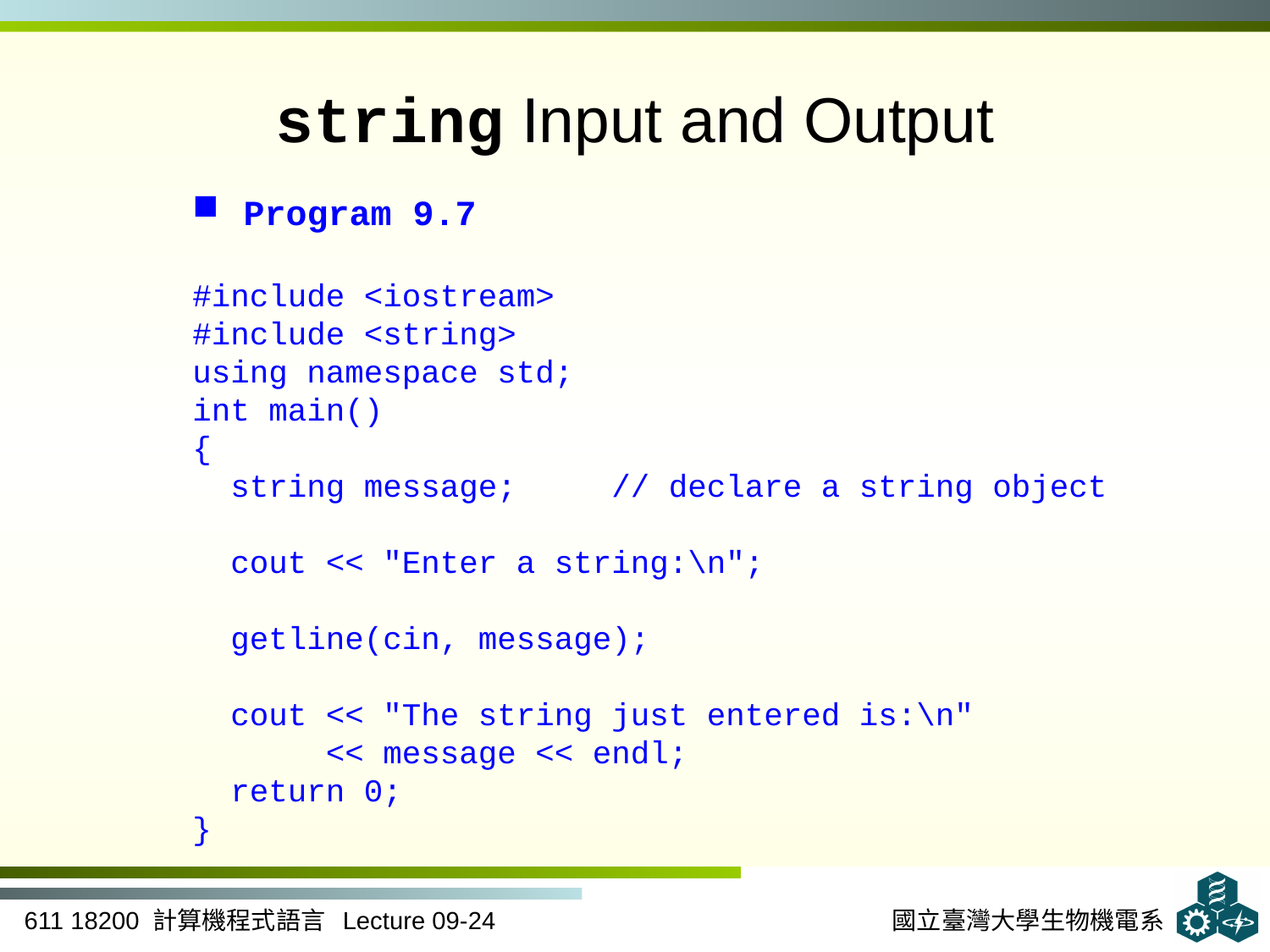

# string Input and Output
 Program 9.7

#include <iostream>
#include <string>
using namespace std;
int main()
{
  string message;     // declare a string object

  cout << "Enter a string:\n";

  getline(cin, message);

  cout << "The string just entered is:\n"
       << message << endl;
  return 0;
}